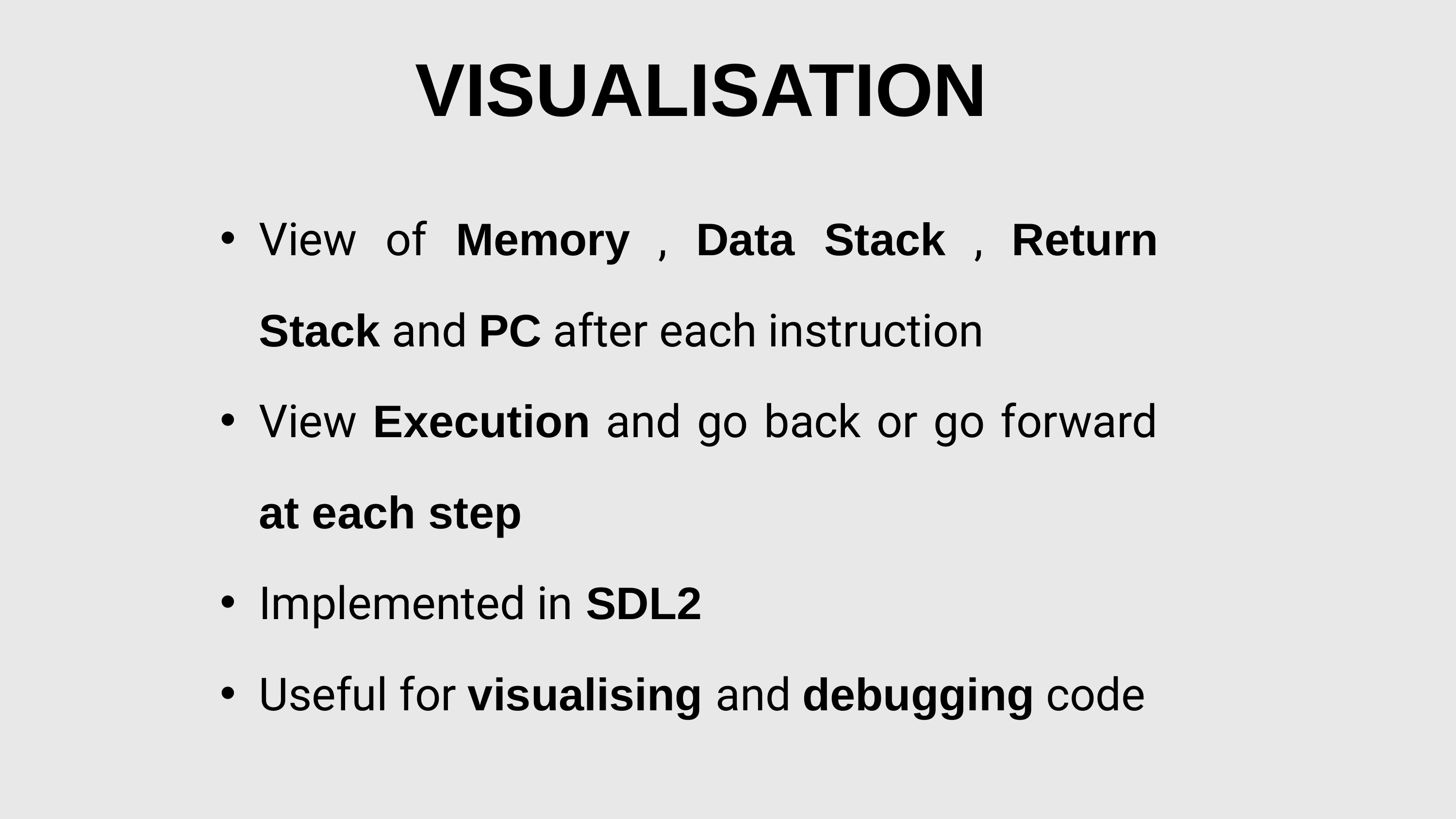

VISUALISATION
View of Memory , Data Stack , Return Stack and PC after each instruction
View Execution and go back or go forward at each step
Implemented in SDL2
Useful for visualising and debugging code